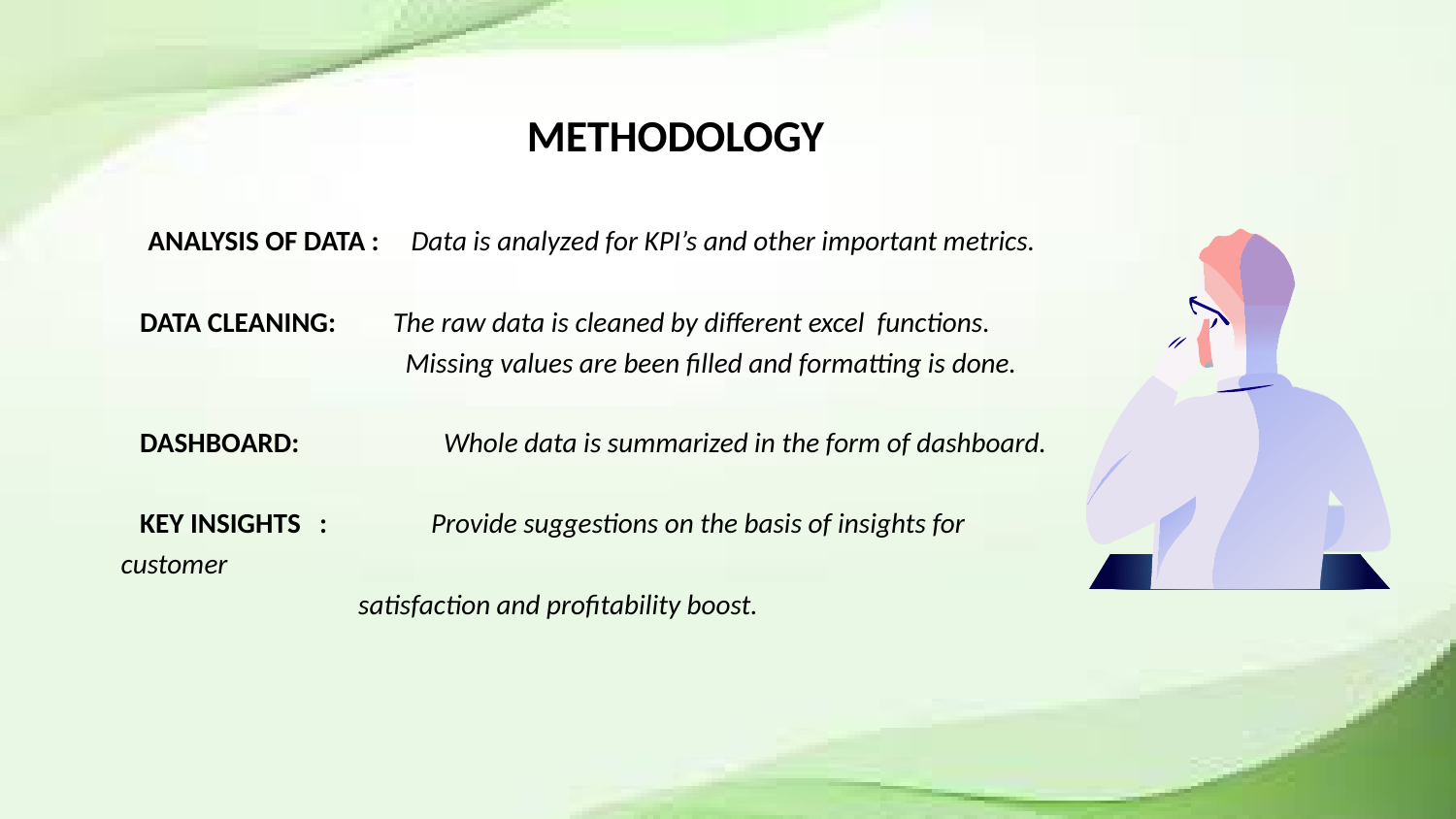

METHODOLOGY
    ANALYSIS OF DATA :     Data is analyzed for KPI’s and other important metrics.

   DATA CLEANING:         The raw data is cleaned by different excel  functions.
                      Missing values are been filled and formatting is done.

   DASHBOARD:	     Whole data is summarized in the form of dashboard.

   KEY INSIGHTS   :	   Provide suggestions on the basis of insights for customer
   satisfaction and profitability boost.